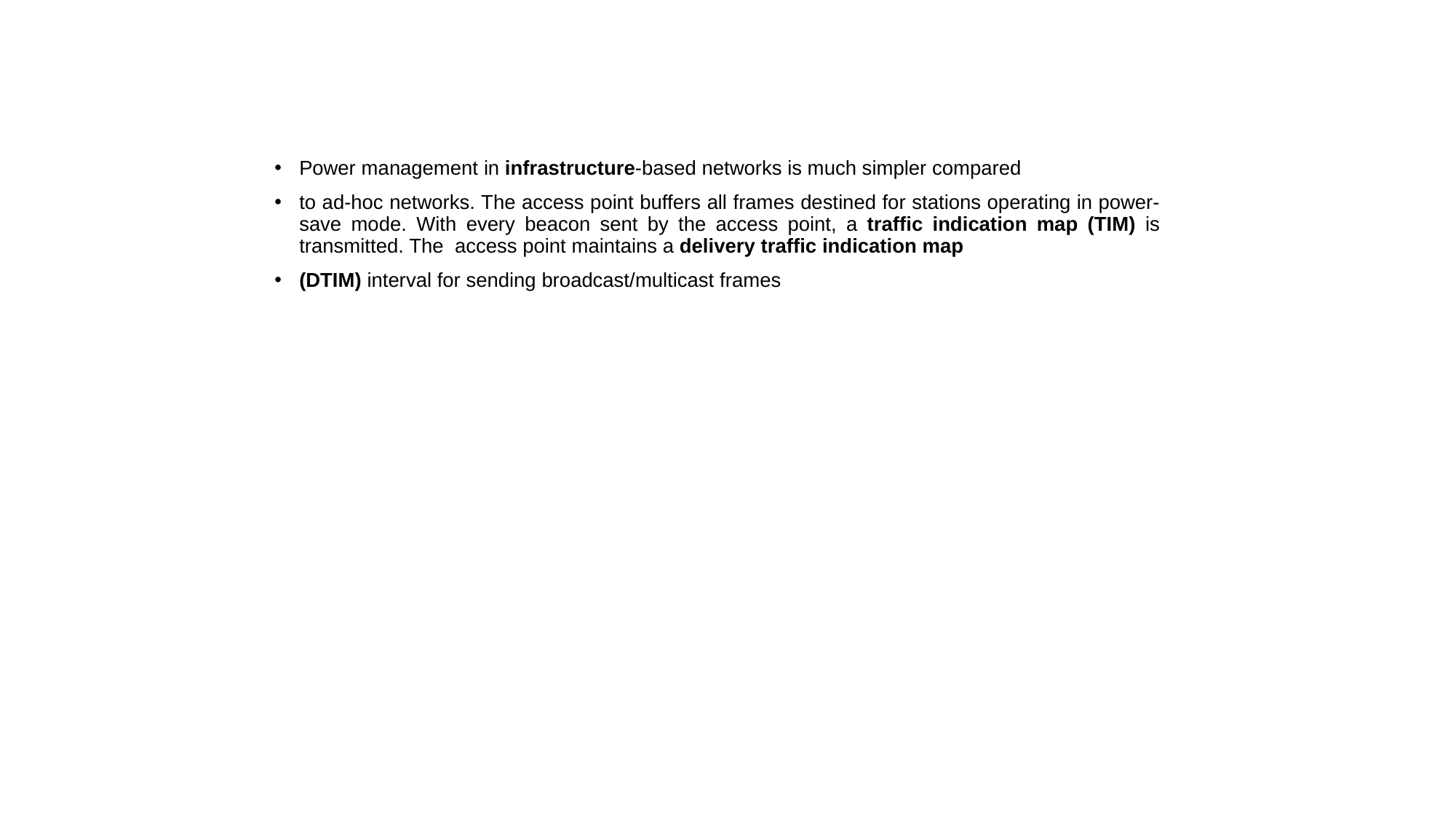

#
Power management in infrastructure-based networks is much simpler compared
to ad-hoc networks. The access point buffers all frames destined for stations operating in power-save mode. With every beacon sent by the access point, a traffic indication map (TIM) is transmitted. The  access point maintains a delivery traffic indication map
(DTIM) interval for sending broadcast/multicast frames